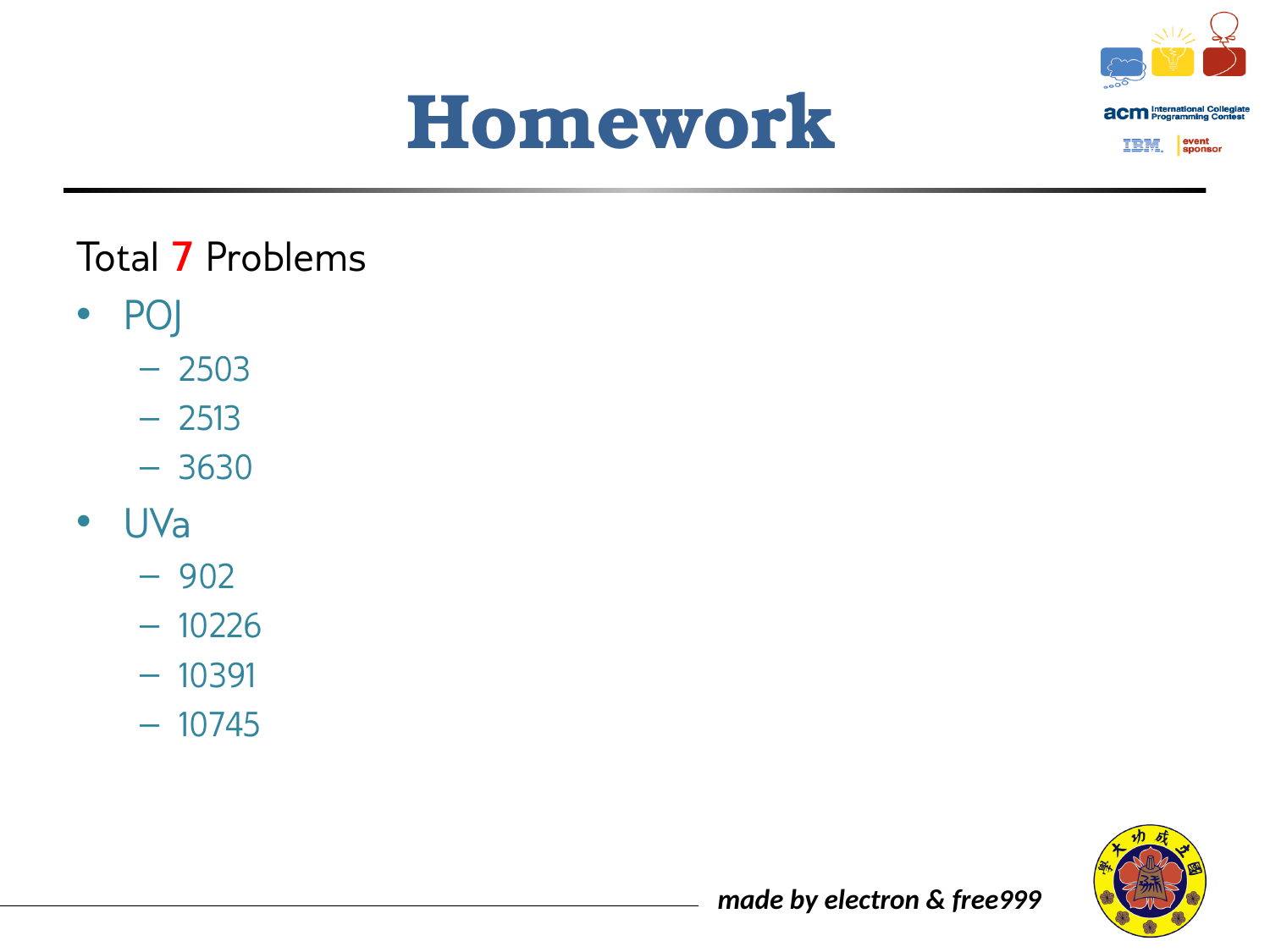

# Homework
Total 7 Problems
POJ
2503
2513
3630
UVa
902
10226
10391
10745